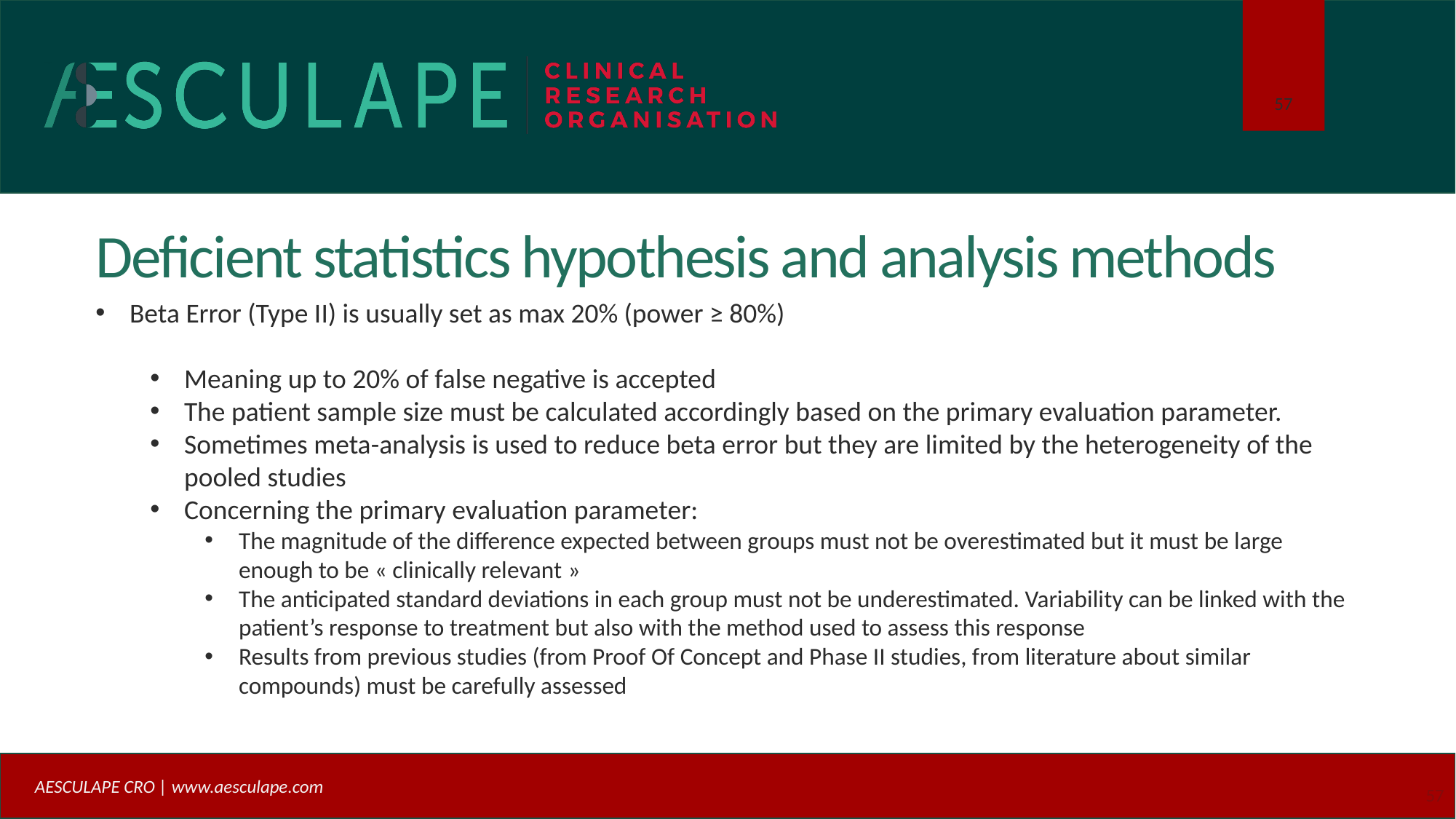

# Deficient statistics hypothesis and analysis methods
Beta Error (Type II) is usually set as max 20% (power ≥ 80%)

Meaning up to 20% of false negative is accepted
The patient sample size must be calculated accordingly based on the primary evaluation parameter.
Sometimes meta-analysis is used to reduce beta error but they are limited by the heterogeneity of the pooled studies
Concerning the primary evaluation parameter:
The magnitude of the difference expected between groups must not be overestimated but it must be large enough to be « clinically relevant »
The anticipated standard deviations in each group must not be underestimated. Variability can be linked with the patient’s response to treatment but also with the method used to assess this response
Results from previous studies (from Proof Of Concept and Phase II studies, from literature about similar compounds) must be carefully assessed
57